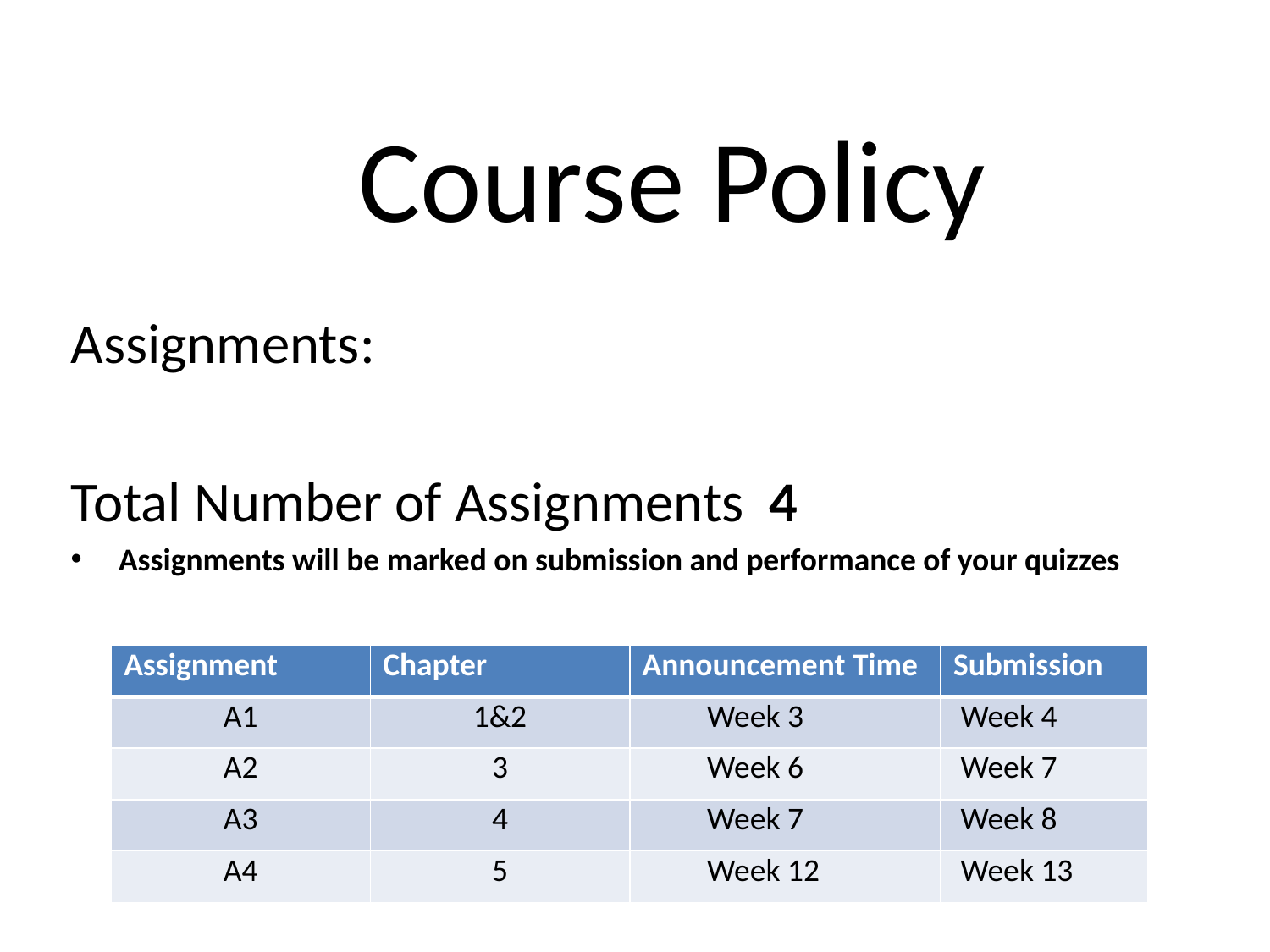

# Course Policy

Assignments:

Total Number of Assignments  4
Assignments will be marked on submission and performance of your quizzes

| Assignment | Chapter | Announcement Time | Submission |
| --- | --- | --- | --- |
| A1 | 1&2 | Week 3 | Week 4 |
| A2 | 3 | Week 6 | Week 7 |
| A3 | 4 | Week 7 | Week 8 |
| A4 | 5 | Week 12 | Week 13 |